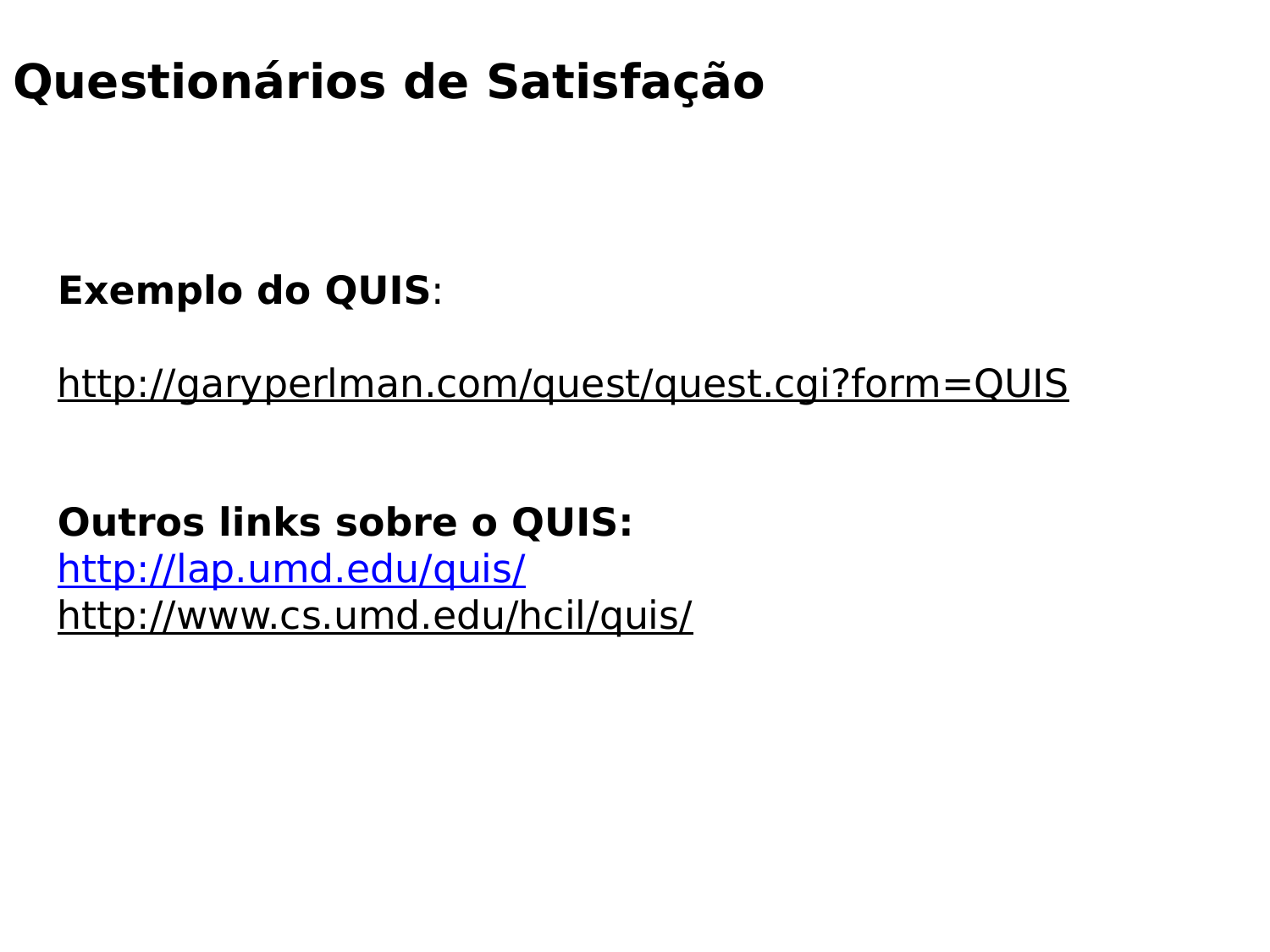

# Questionários de Satisfação
Exemplo do QUIS:

http://garyperlman.com/quest/quest.cgi?form=QUIS

Outros links sobre o QUIS:
http://lap.umd.edu/quis/
http://www.cs.umd.edu/hcil/quis/